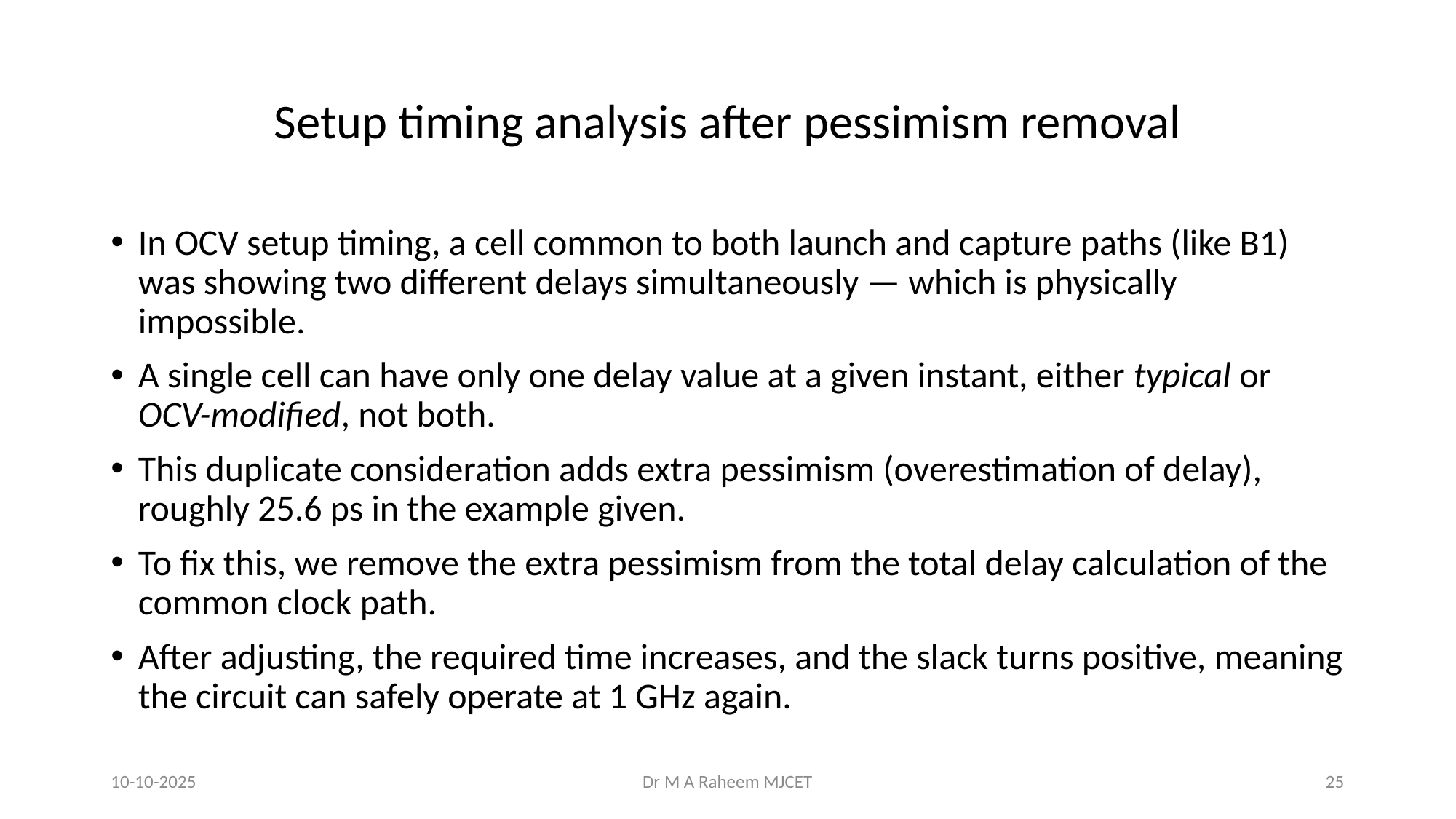

# Setup timing analysis after pessimism removal
In OCV setup timing, a cell common to both launch and capture paths (like B1) was showing two different delays simultaneously — which is physically impossible.
A single cell can have only one delay value at a given instant, either typical or OCV-modified, not both.
This duplicate consideration adds extra pessimism (overestimation of delay), roughly 25.6 ps in the example given.
To fix this, we remove the extra pessimism from the total delay calculation of the common clock path.
After adjusting, the required time increases, and the slack turns positive, meaning the circuit can safely operate at 1 GHz again.
10-10-2025
Dr M A Raheem MJCET
25